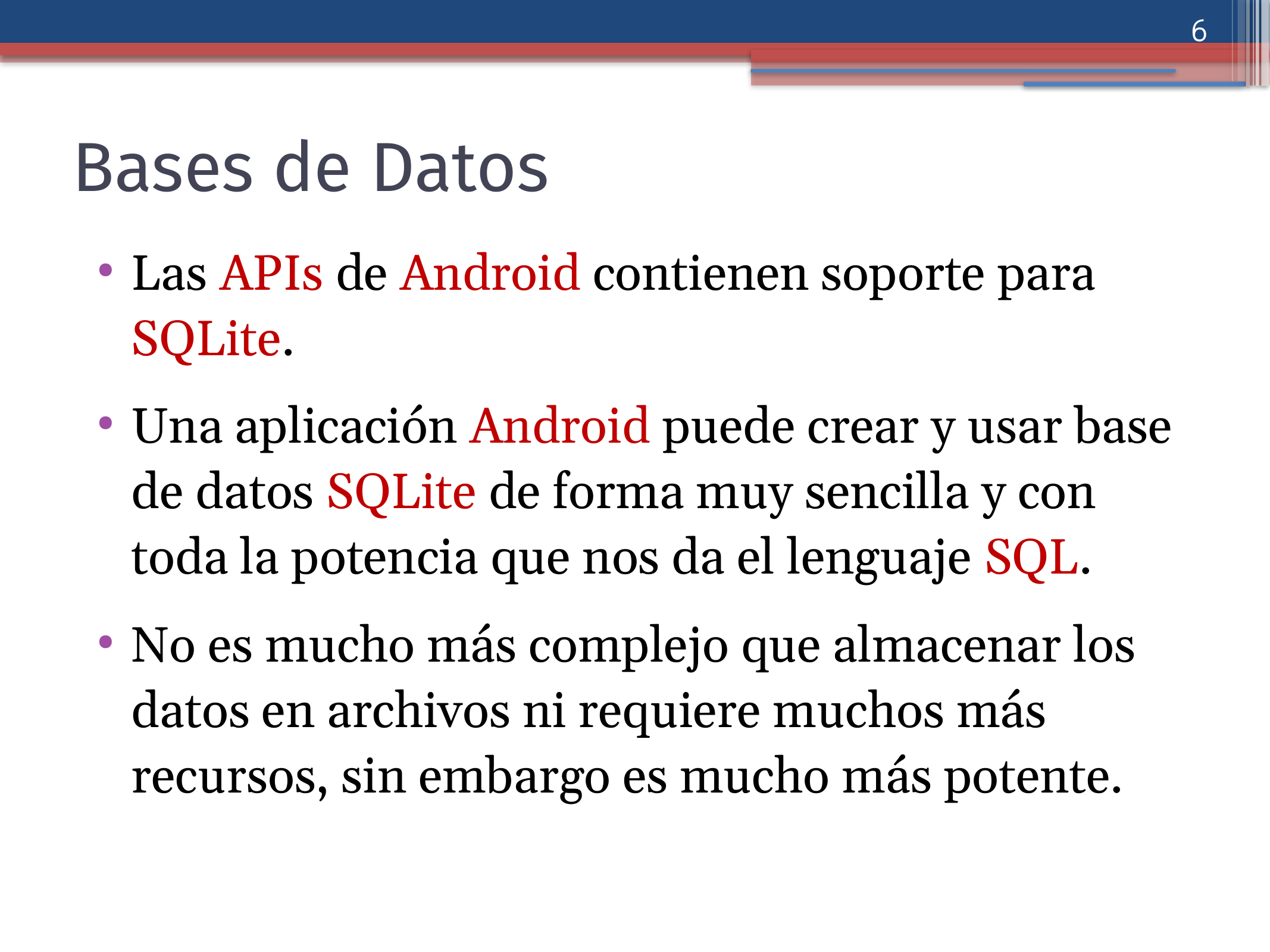

6
Bases de Datos
Las APIs de Android contienen soporte para SQLite.
Una aplicación Android puede crear y usar base de datos SQLite de forma muy sencilla y con toda la potencia que nos da el lenguaje SQL.
No es mucho más complejo que almacenar los datos en archivos ni requiere muchos más recursos, sin embargo es mucho más potente.